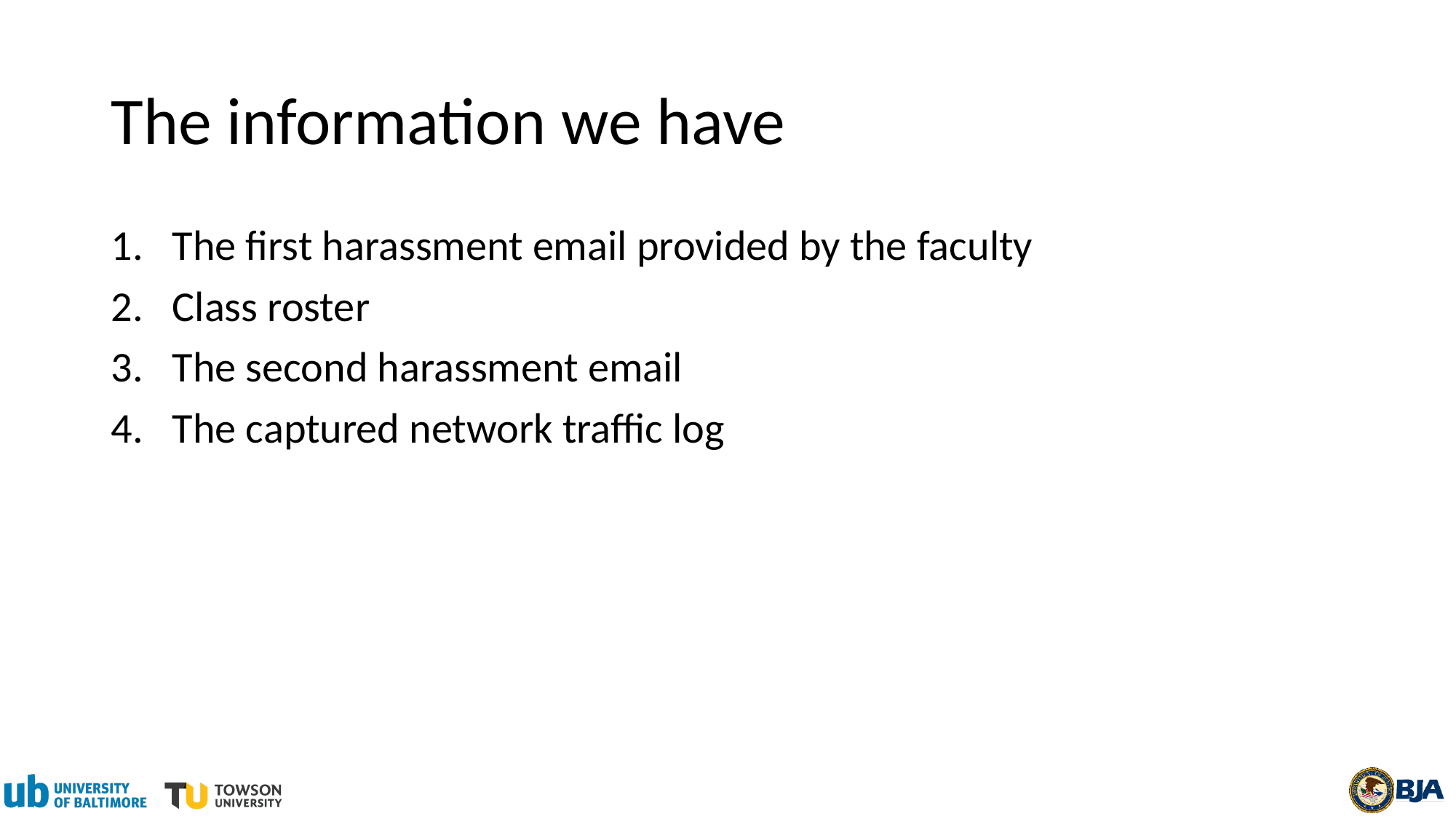

# The information we have
The first harassment email provided by the faculty
Class roster
The second harassment email
The captured network traffic log